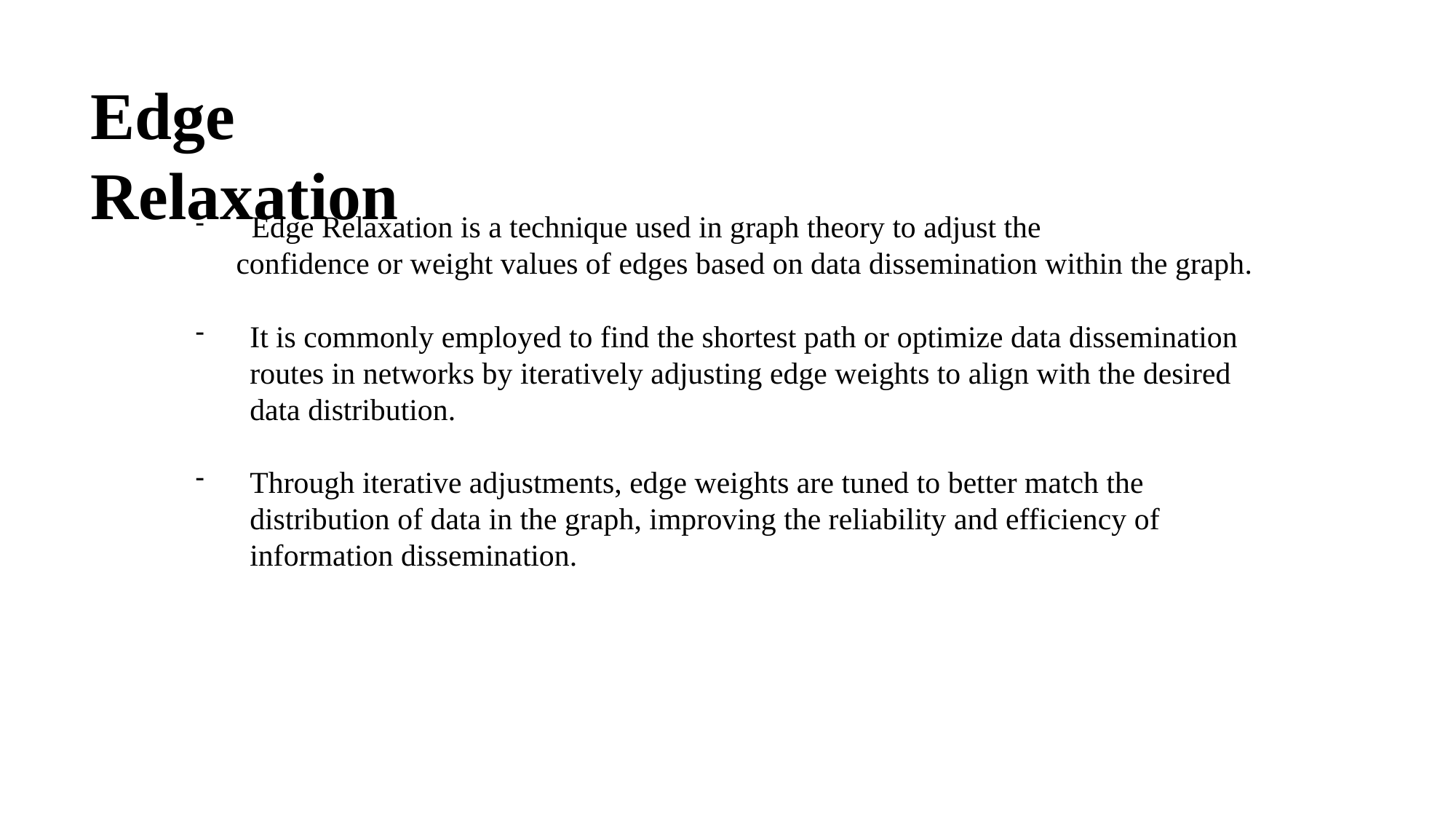

Edge Relaxation
  Edge Relaxation is a technique used in graph theory to adjust the confidence or weight values of edges based on data dissemination within the graph.

It is commonly employed to find the shortest path or optimize data dissemination routes in networks by iteratively adjusting edge weights to align with the desired data distribution.

Through iterative adjustments, edge weights are tuned to better match the distribution of data in the graph, improving the reliability and efficiency of information dissemination.